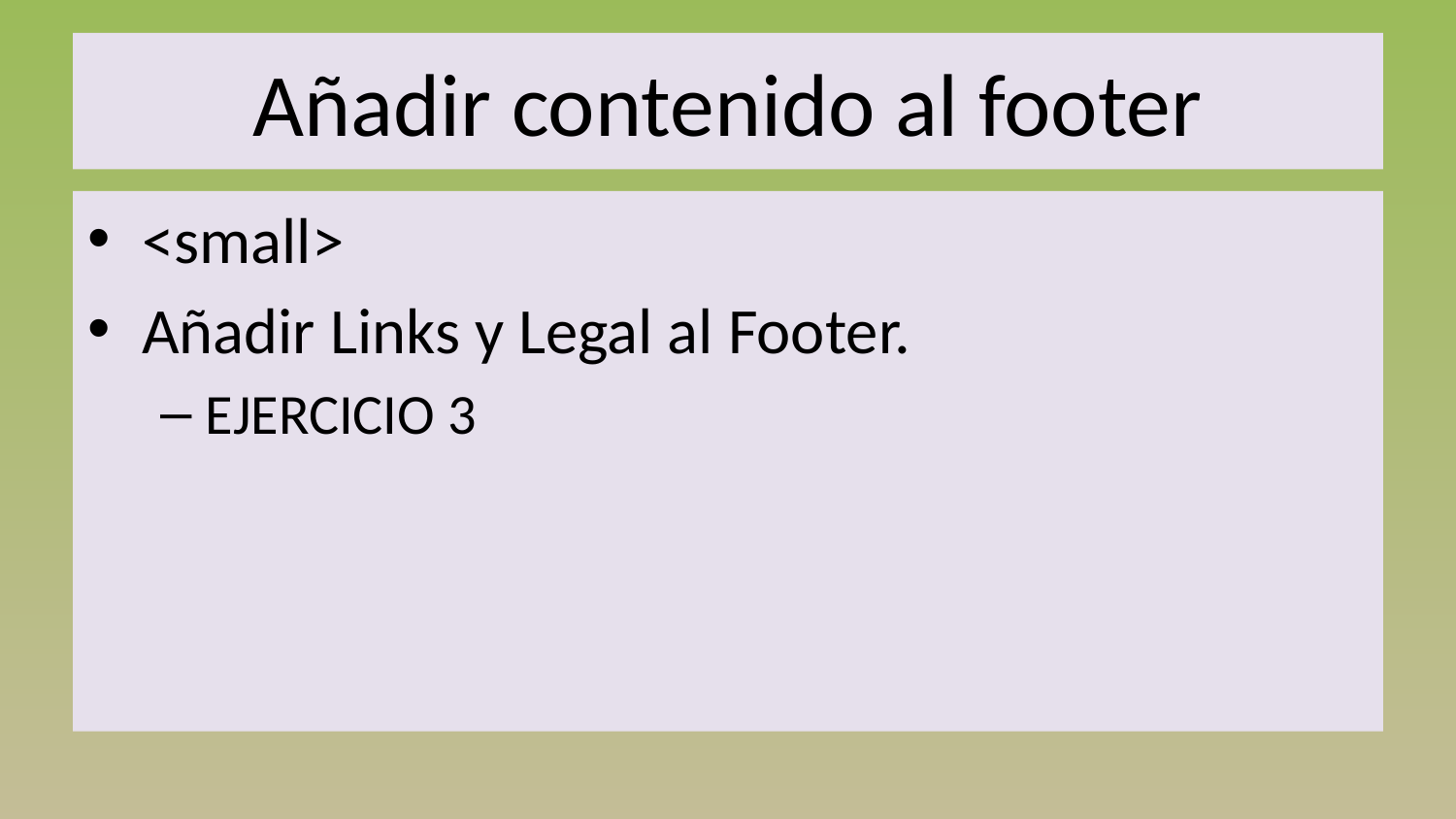

# Añadir contenido al footer
<small>
Añadir Links y Legal al Footer.
EJERCICIO 3